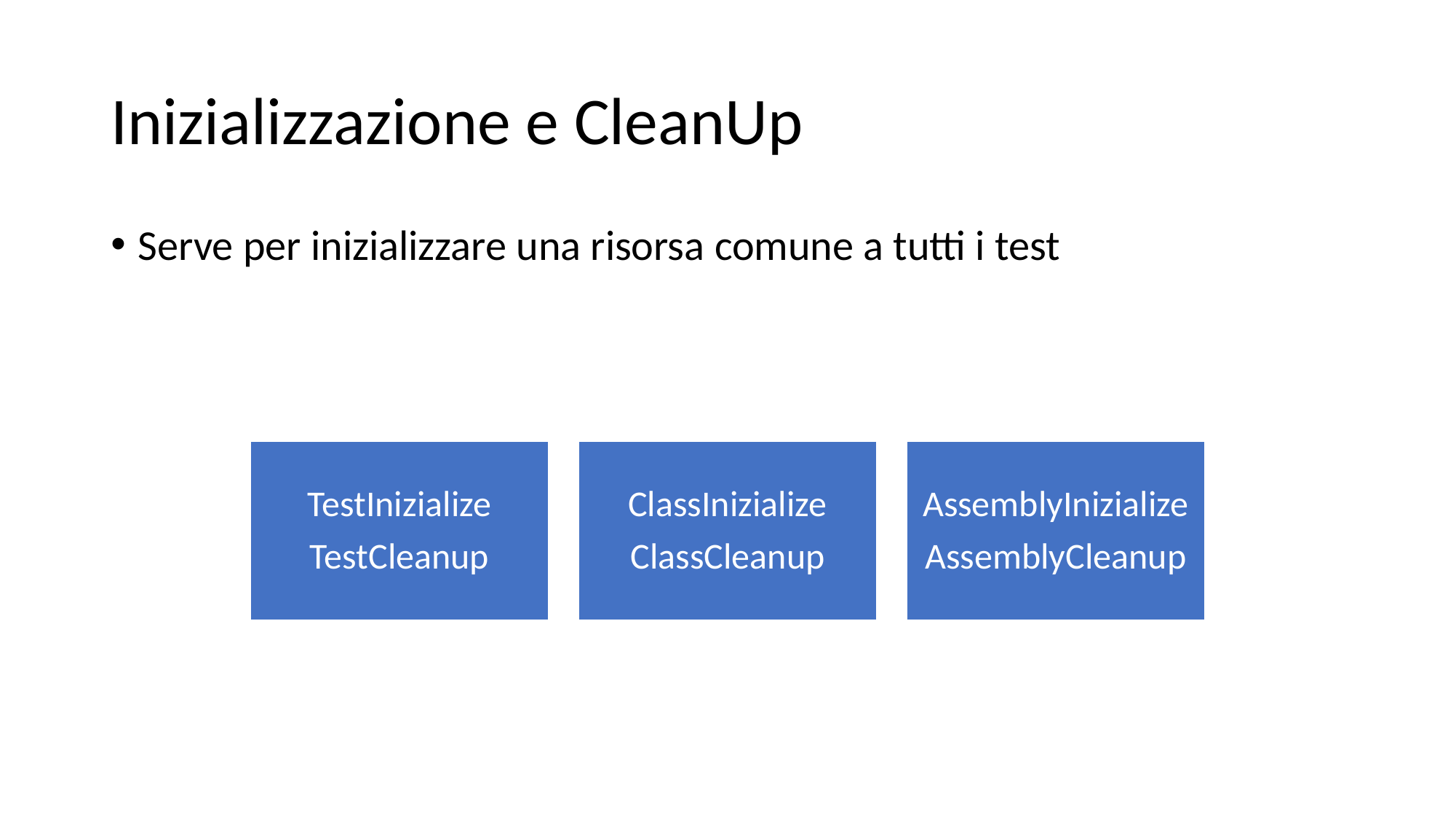

# Inizializzazione e CleanUp
Serve per inizializzare una risorsa comune a tutti i test

TestInizialize
TestCleanup
ClassInizialize
ClassCleanup
AssemblyInizialize
AssemblyCleanup